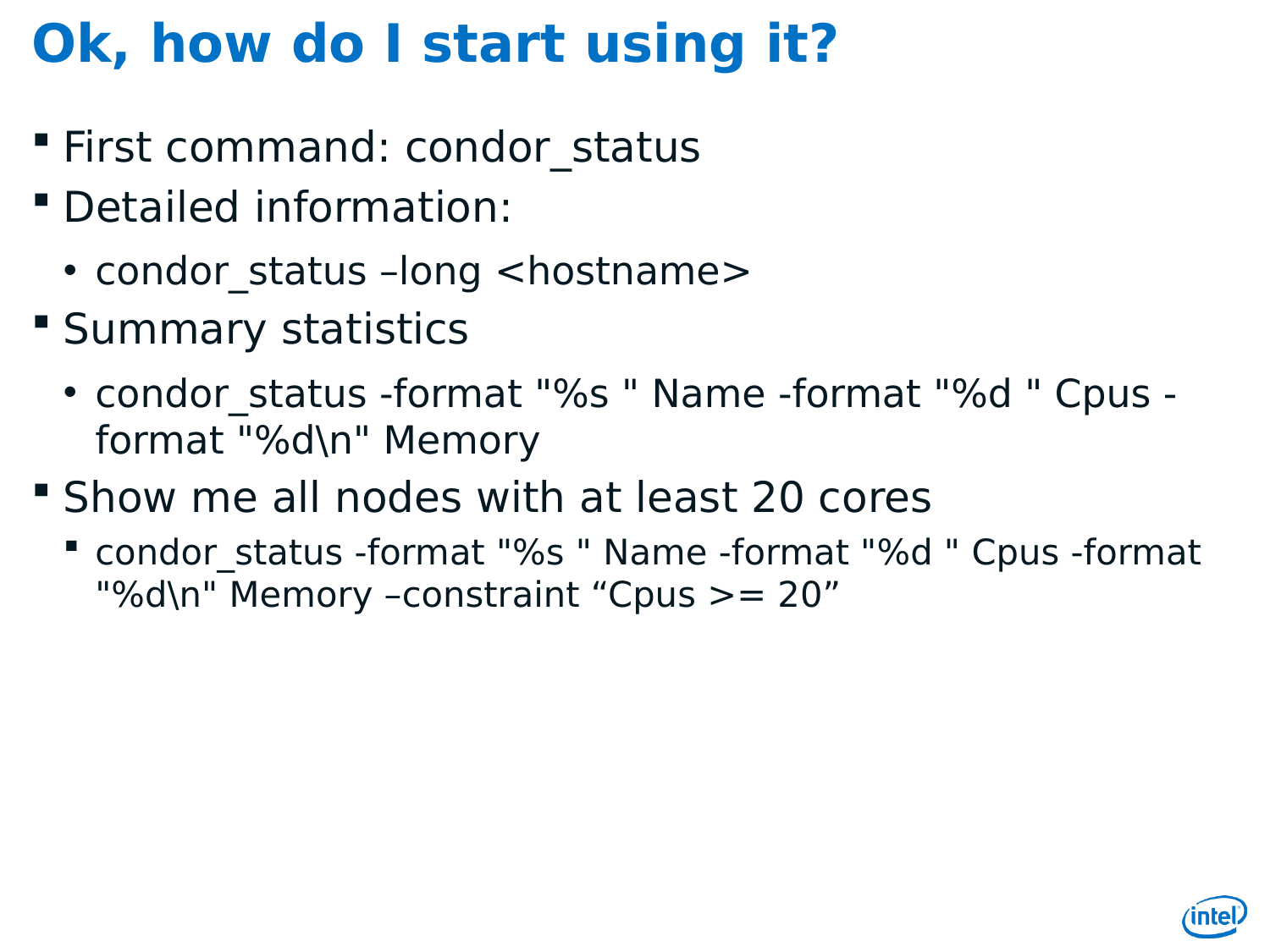

# Ok, how do I start using it?
First command: condor_status
Detailed information:
condor_status –long <hostname>
Summary statistics
condor_status -format "%s " Name -format "%d " Cpus -format "%d\n" Memory
Show me all nodes with at least 20 cores
condor_status -format "%s " Name -format "%d " Cpus -format "%d\n" Memory –constraint “Cpus >= 20”